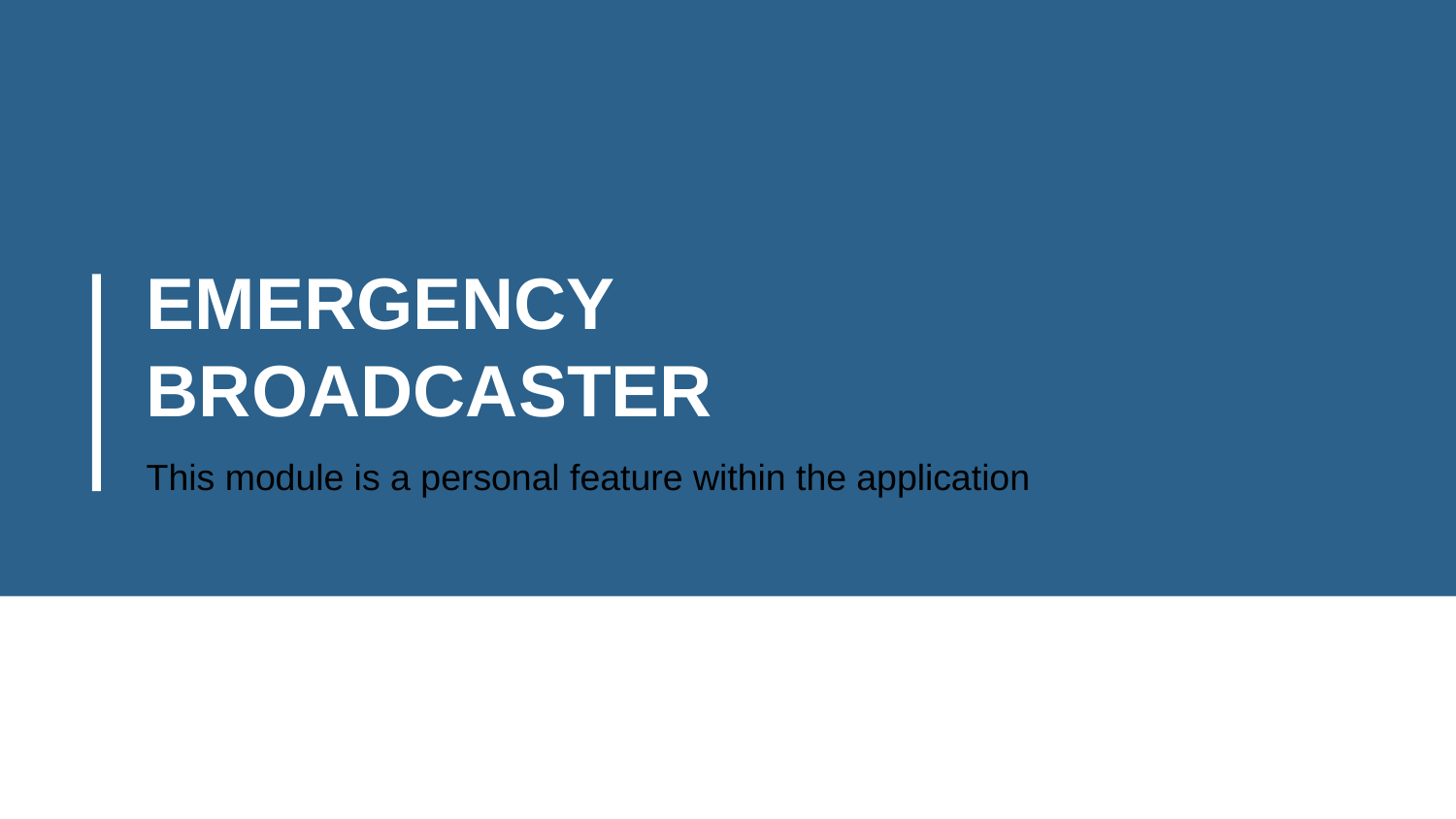

# EMERGENCY BROADCASTER
This module is a personal feature within the application